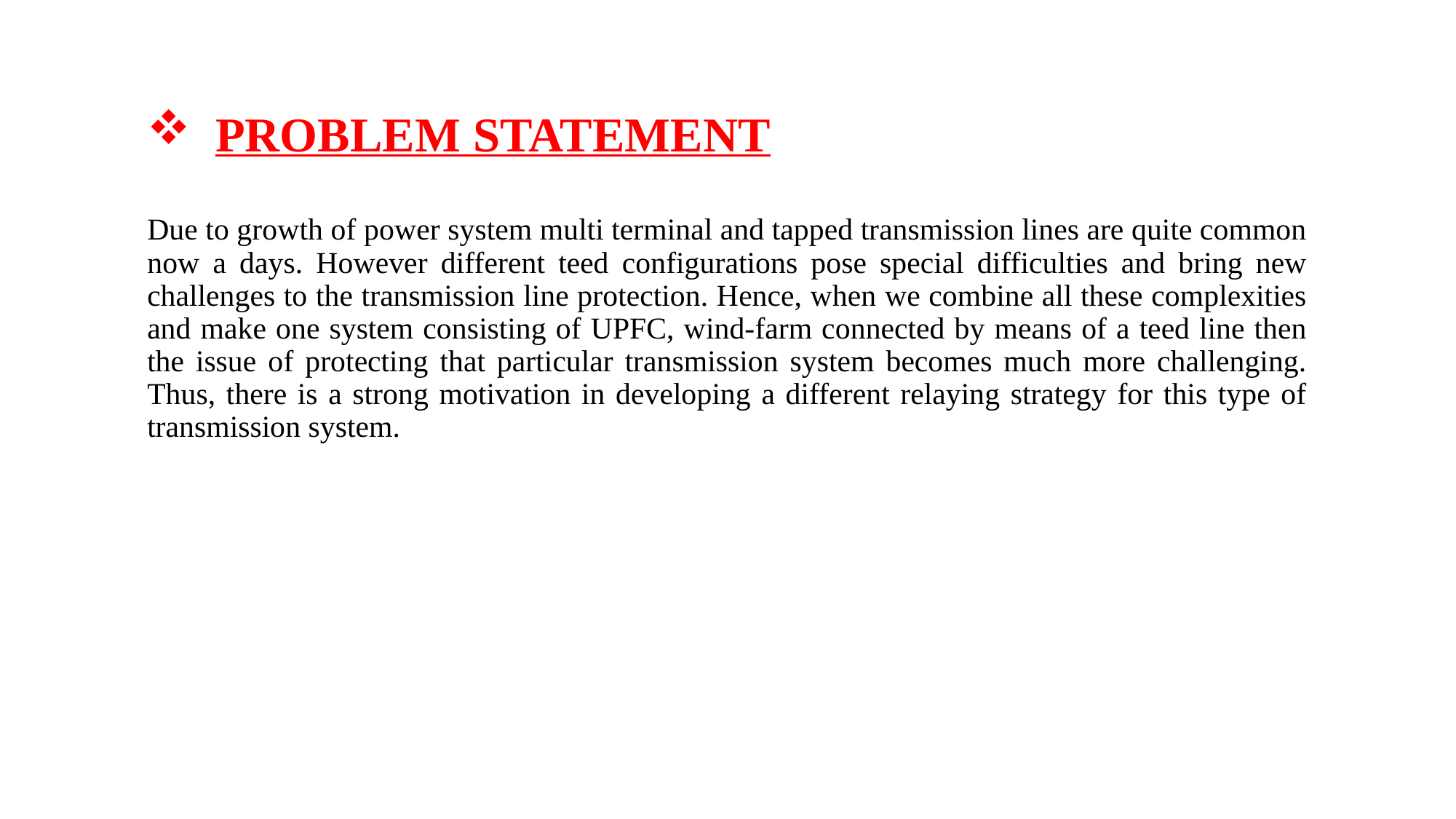

# PROBLEM STATEMENT
Due to growth of power system multi terminal and tapped transmission lines are quite common now a days. However different teed configurations pose special difficulties and bring new challenges to the transmission line protection. Hence, when we combine all these complexities and make one system consisting of UPFC, wind-farm connected by means of a teed line then the issue of protecting that particular transmission system becomes much more challenging. Thus, there is a strong motivation in developing a different relaying strategy for this type of transmission system.